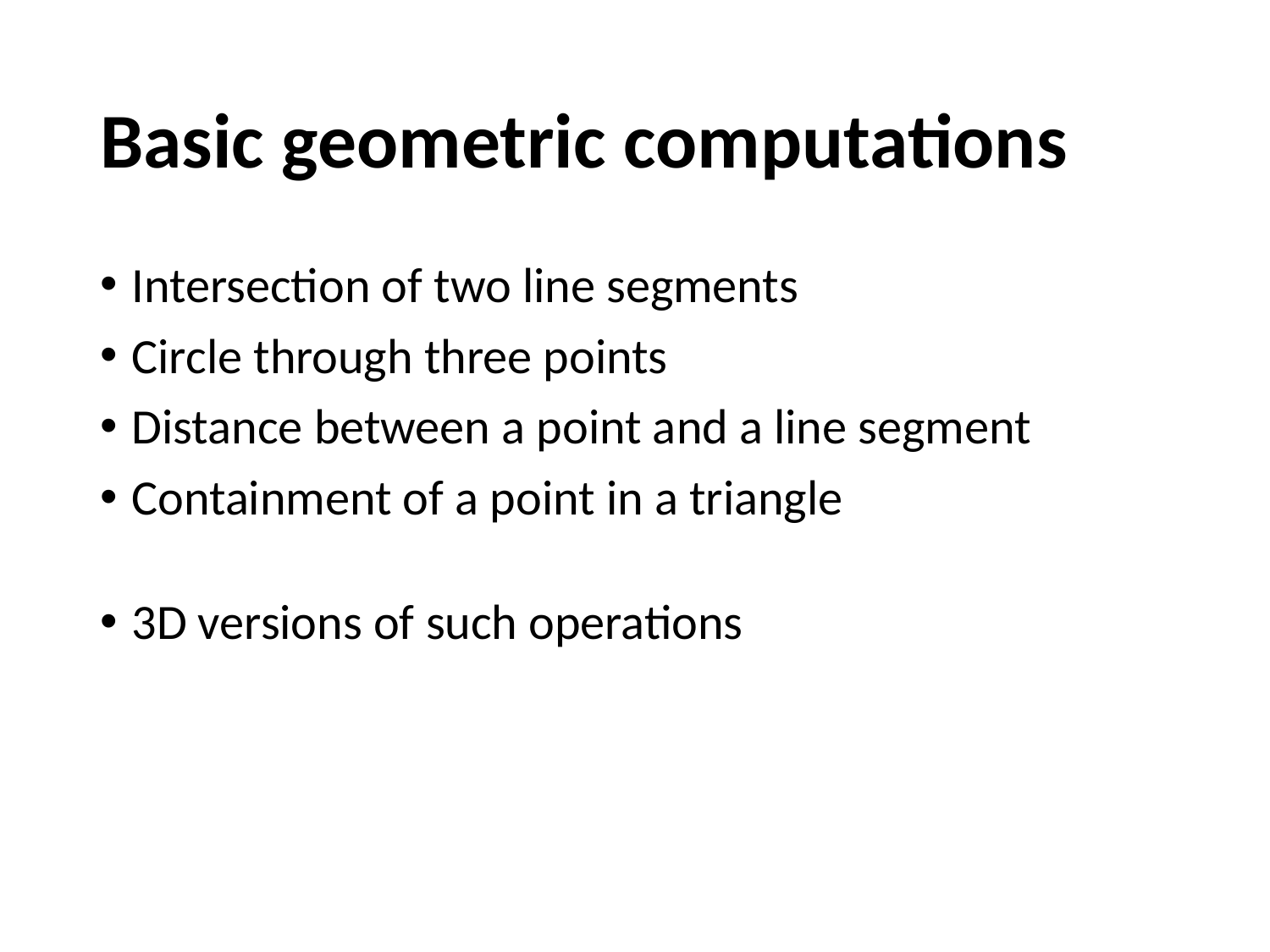

# Basic geometric computations
Intersection of two line segments
Circle through three points
Distance between a point and a line segment
Containment of a point in a triangle
3D versions of such operations